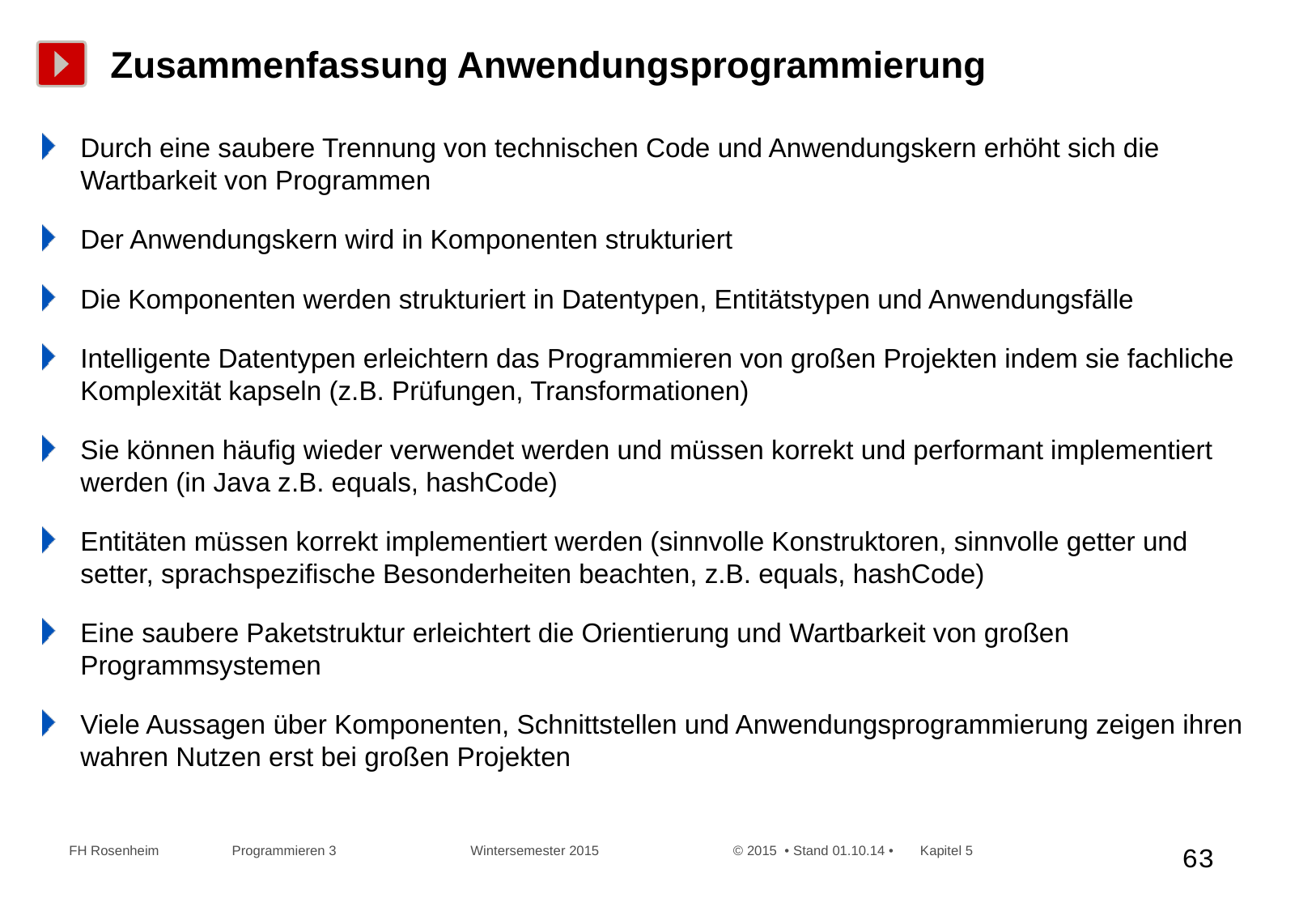

# Zusammenfassung Anwendungsprogrammierung
Durch eine saubere Trennung von technischen Code und Anwendungskern erhöht sich die Wartbarkeit von Programmen
Der Anwendungskern wird in Komponenten strukturiert
Die Komponenten werden strukturiert in Datentypen, Entitätstypen und Anwendungsfälle
Intelligente Datentypen erleichtern das Programmieren von großen Projekten indem sie fachliche Komplexität kapseln (z.B. Prüfungen, Transformationen)
Sie können häufig wieder verwendet werden und müssen korrekt und performant implementiert werden (in Java z.B. equals, hashCode)
Entitäten müssen korrekt implementiert werden (sinnvolle Konstruktoren, sinnvolle getter und setter, sprachspezifische Besonderheiten beachten, z.B. equals, hashCode)
Eine saubere Paketstruktur erleichtert die Orientierung und Wartbarkeit von großen Programmsystemen
Viele Aussagen über Komponenten, Schnittstellen und Anwendungsprogrammierung zeigen ihren wahren Nutzen erst bei großen Projekten
     FH Rosenheim                   Programmieren 3                                   Wintersemester 2015                                   © 2015  • Stand 01.10.14 •       Kapitel 5